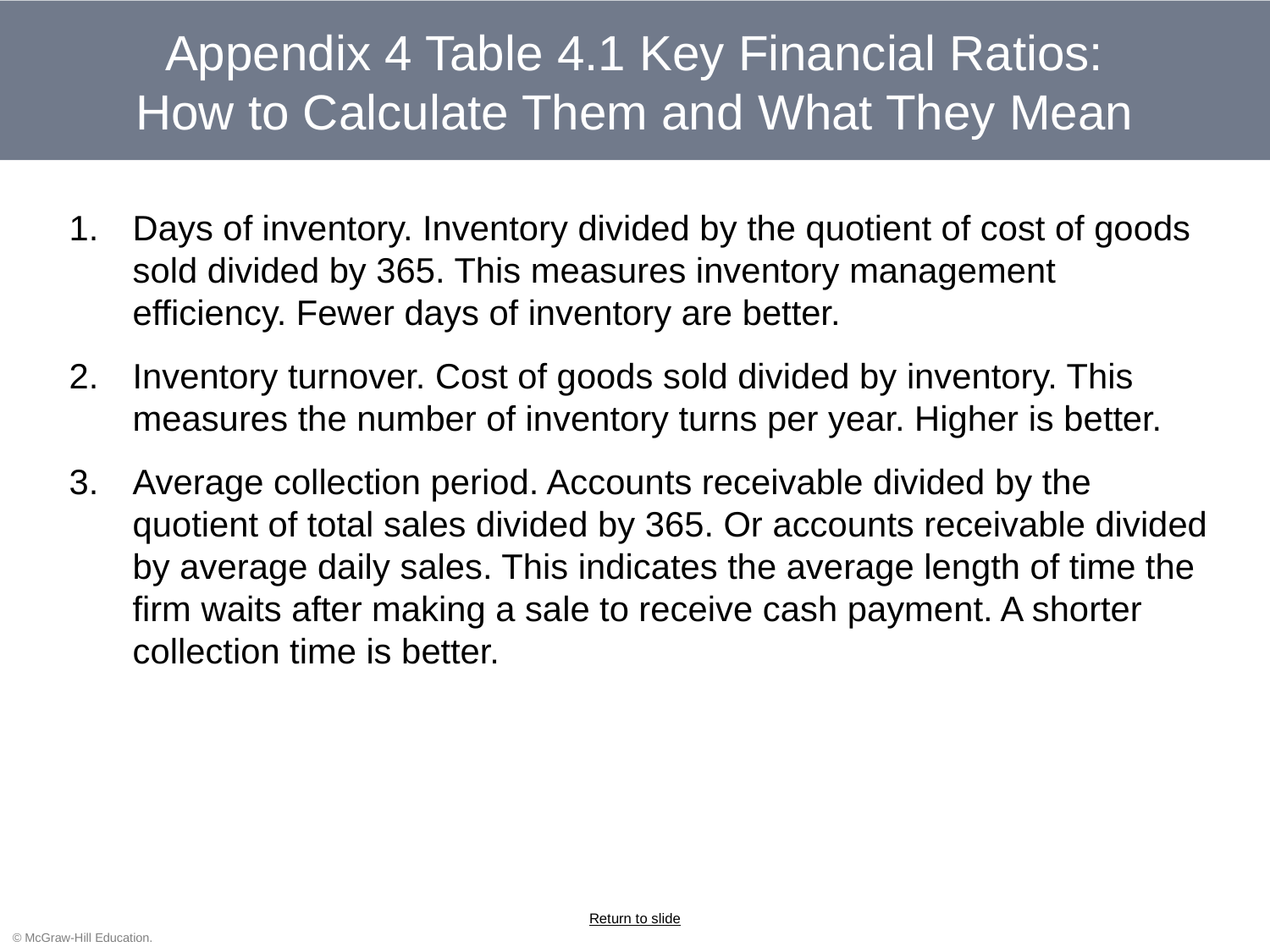

# Appendix 4 Table 4.1 Key Financial Ratios: How to Calculate Them and What They Mean
Days of inventory. Inventory divided by the quotient of cost of goods sold divided by 365. This measures inventory management efficiency. Fewer days of inventory are better.
Inventory turnover. Cost of goods sold divided by inventory. This measures the number of inventory turns per year. Higher is better.
Average collection period. Accounts receivable divided by the quotient of total sales divided by 365. Or accounts receivable divided by average daily sales. This indicates the average length of time the firm waits after making a sale to receive cash payment. A shorter collection time is better.
Return to slide